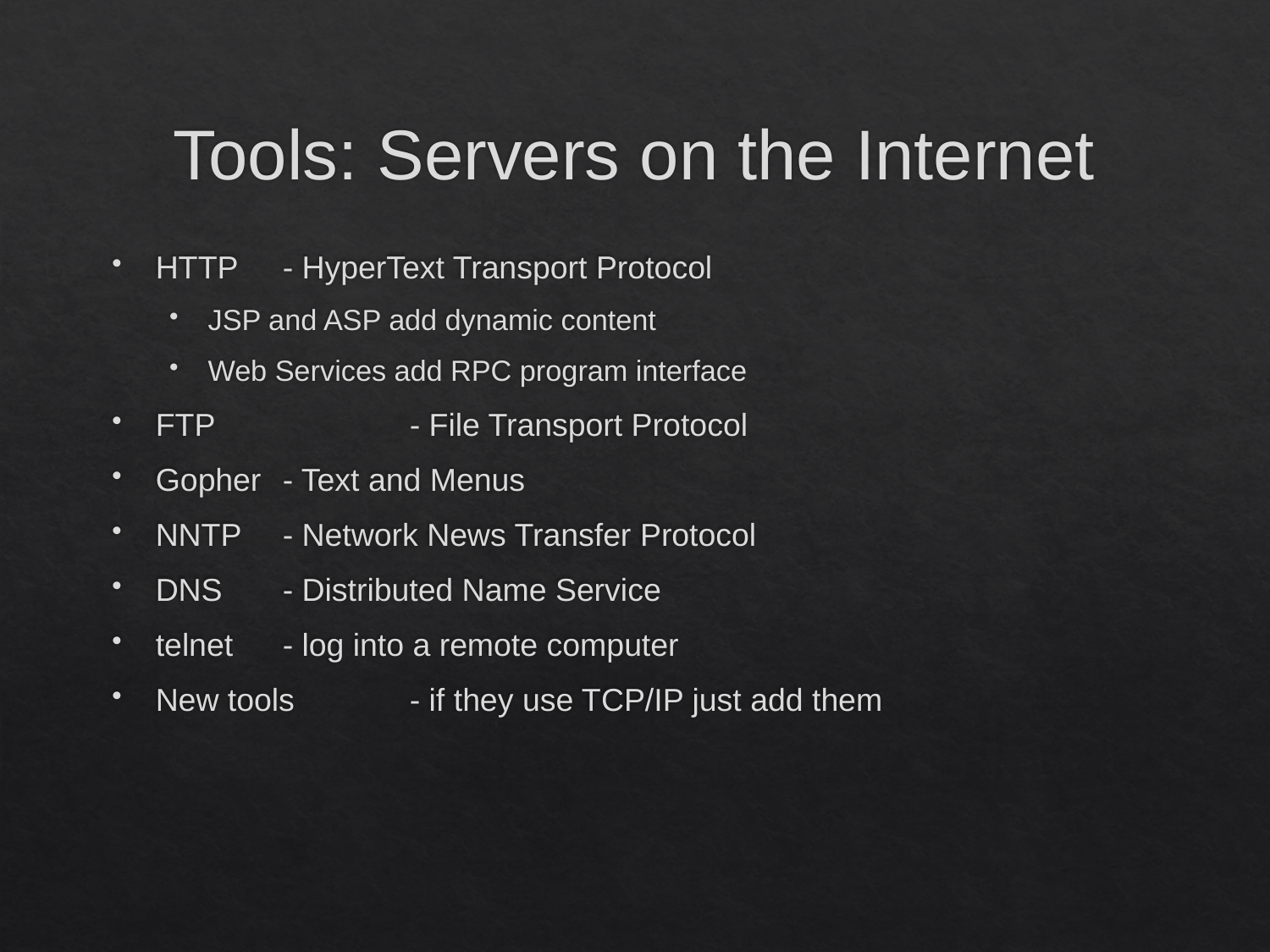

# Tools: Servers on the Internet
HTTP	- HyperText Transport Protocol
JSP and ASP add dynamic content
Web Services add RPC program interface
FTP		- File Transport Protocol
Gopher	- Text and Menus
NNTP	- Network News Transfer Protocol
DNS	- Distributed Name Service
telnet	- log into a remote computer
New tools	- if they use TCP/IP just add them